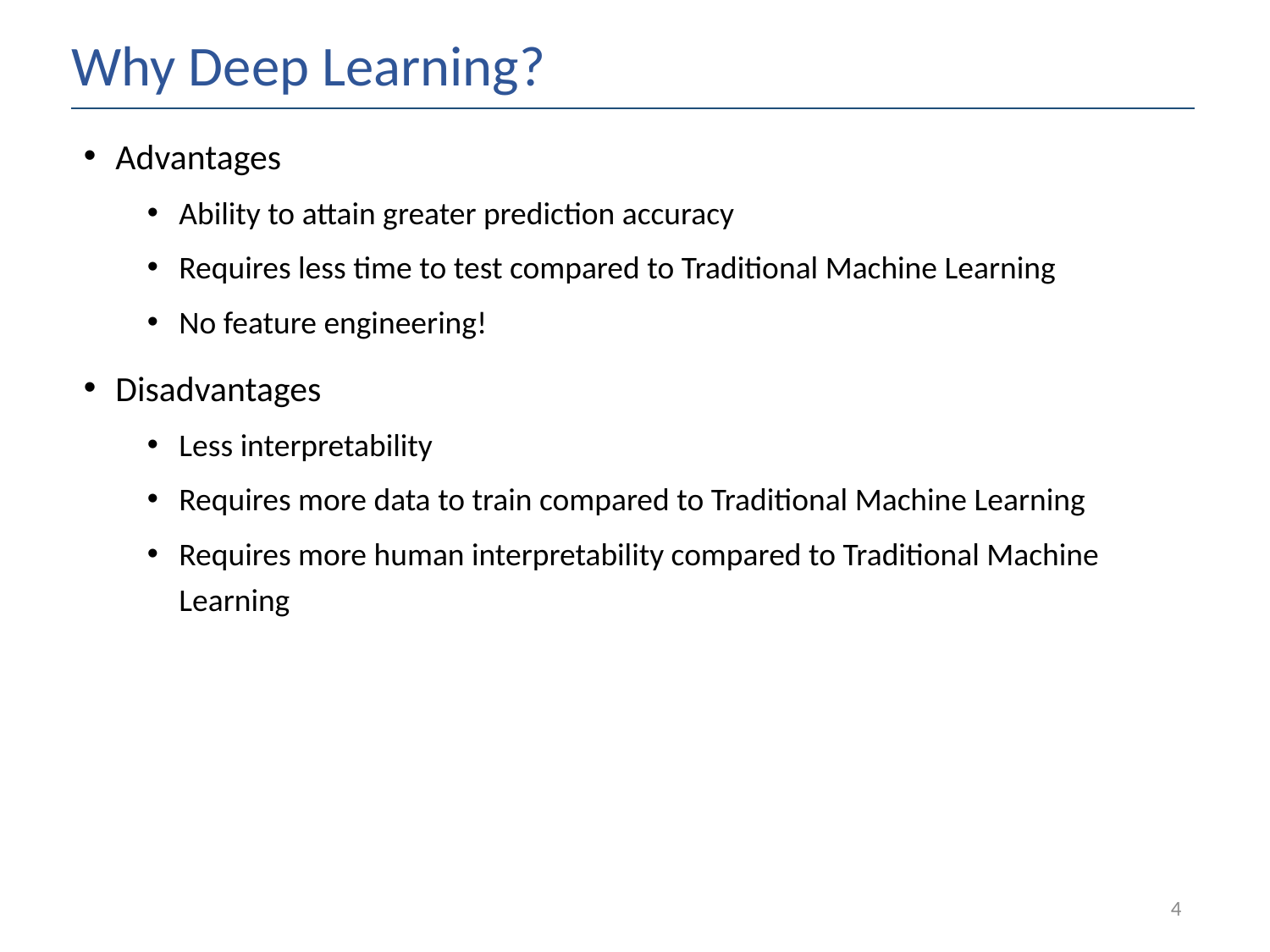

# Why Deep Learning?
Advantages
Ability to attain greater prediction accuracy
Requires less time to test compared to Traditional Machine Learning
No feature engineering!
Disadvantages
Less interpretability
Requires more data to train compared to Traditional Machine Learning
Requires more human interpretability compared to Traditional Machine Learning
4